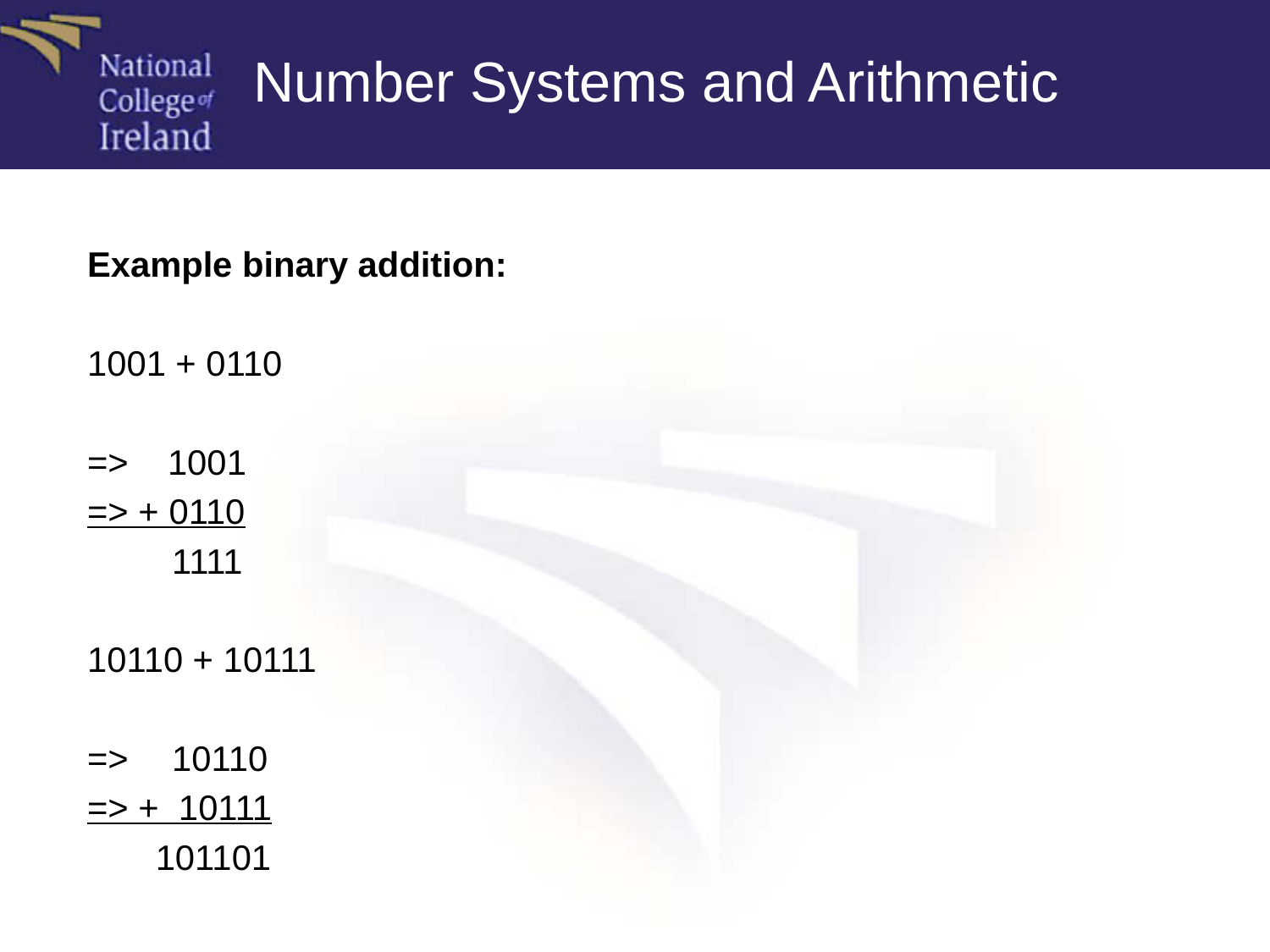

Number Systems and Arithmetic
Example binary addition:

1001 + 0110

=>    1001
=> + 0110
	1111

10110 + 10111

=>	10110
=> +  10111
       101101